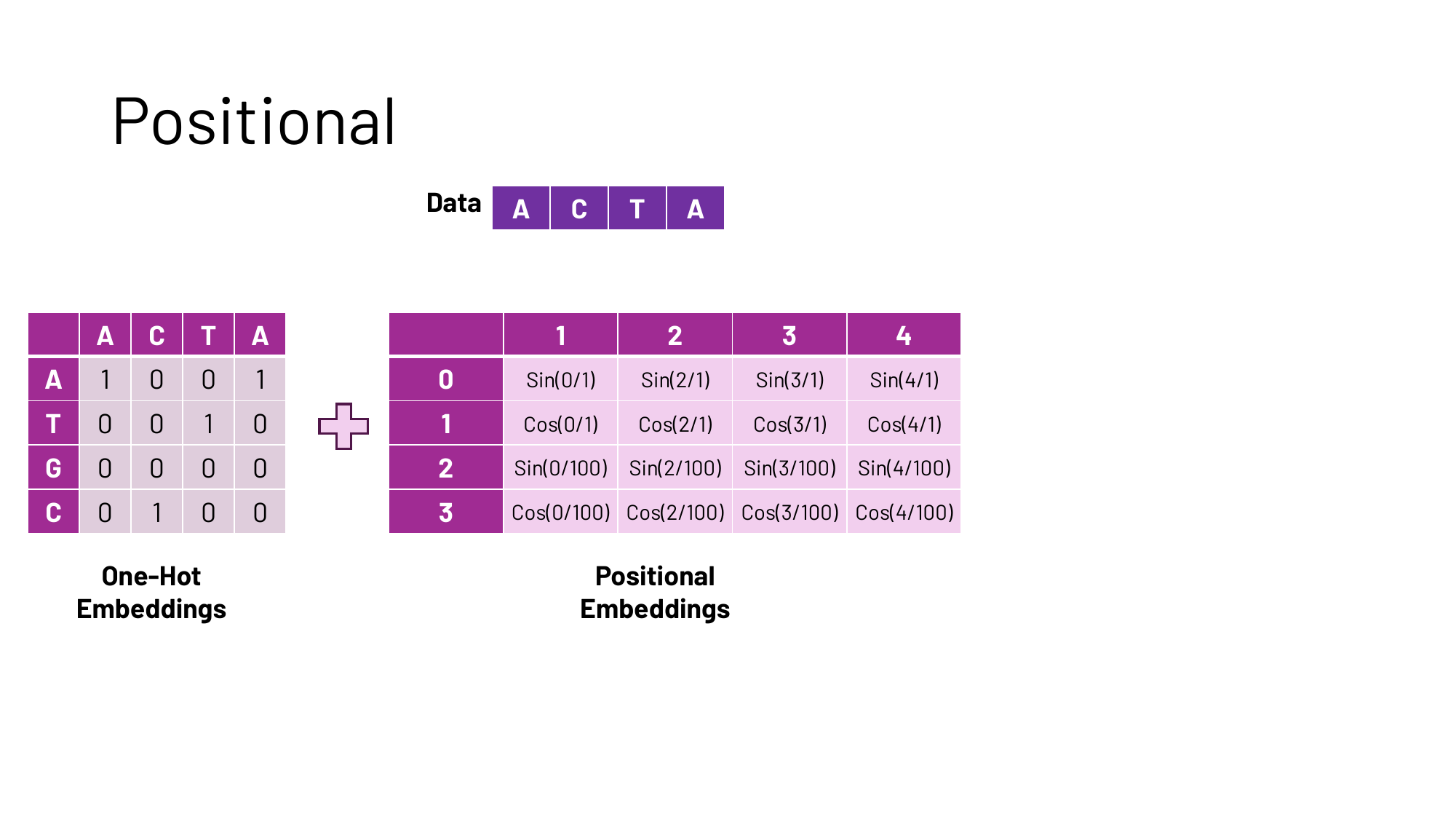

# Positional
Data
| A | C | T | A |
| --- | --- | --- | --- |
|  | A | C | T | A |
| --- | --- | --- | --- | --- |
| A | 1 | 0 | 0 | 1 |
| T | 0 | 0 | 1 | 0 |
| G | 0 | 0 | 0 | 0 |
| C | 0 | 1 | 0 | 0 |
|  | 1 | 2 | 3 | 4 |
| --- | --- | --- | --- | --- |
| 0 | Sin(0/1) | Sin(2/1) | Sin(3/1) | Sin(4/1) |
| 1 | Cos(0/1) | Cos(2/1) | Cos(3/1) | Cos(4/1) |
| 2 | Sin(0/100) | Sin(2/100) | Sin(3/100) | Sin(4/100) |
| 3 | Cos(0/100) | Cos(2/100) | Cos(3/100) | Cos(4/100) |

Positional
Embeddings
One-Hot
Embeddings